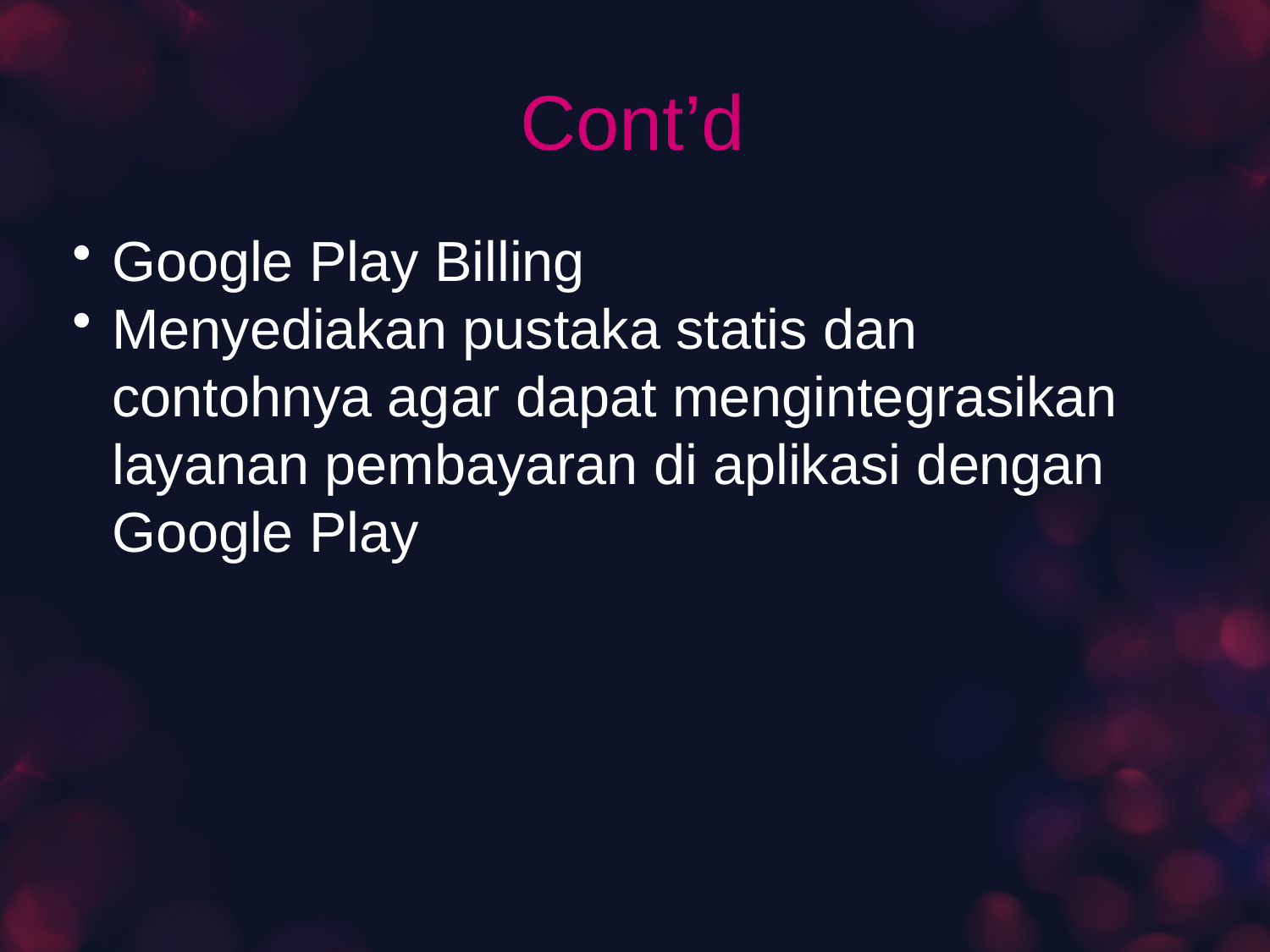

# Cont’d
Google Play Billing
Menyediakan pustaka statis dan contohnya agar dapat mengintegrasikan layanan pembayaran di aplikasi dengan Google Play